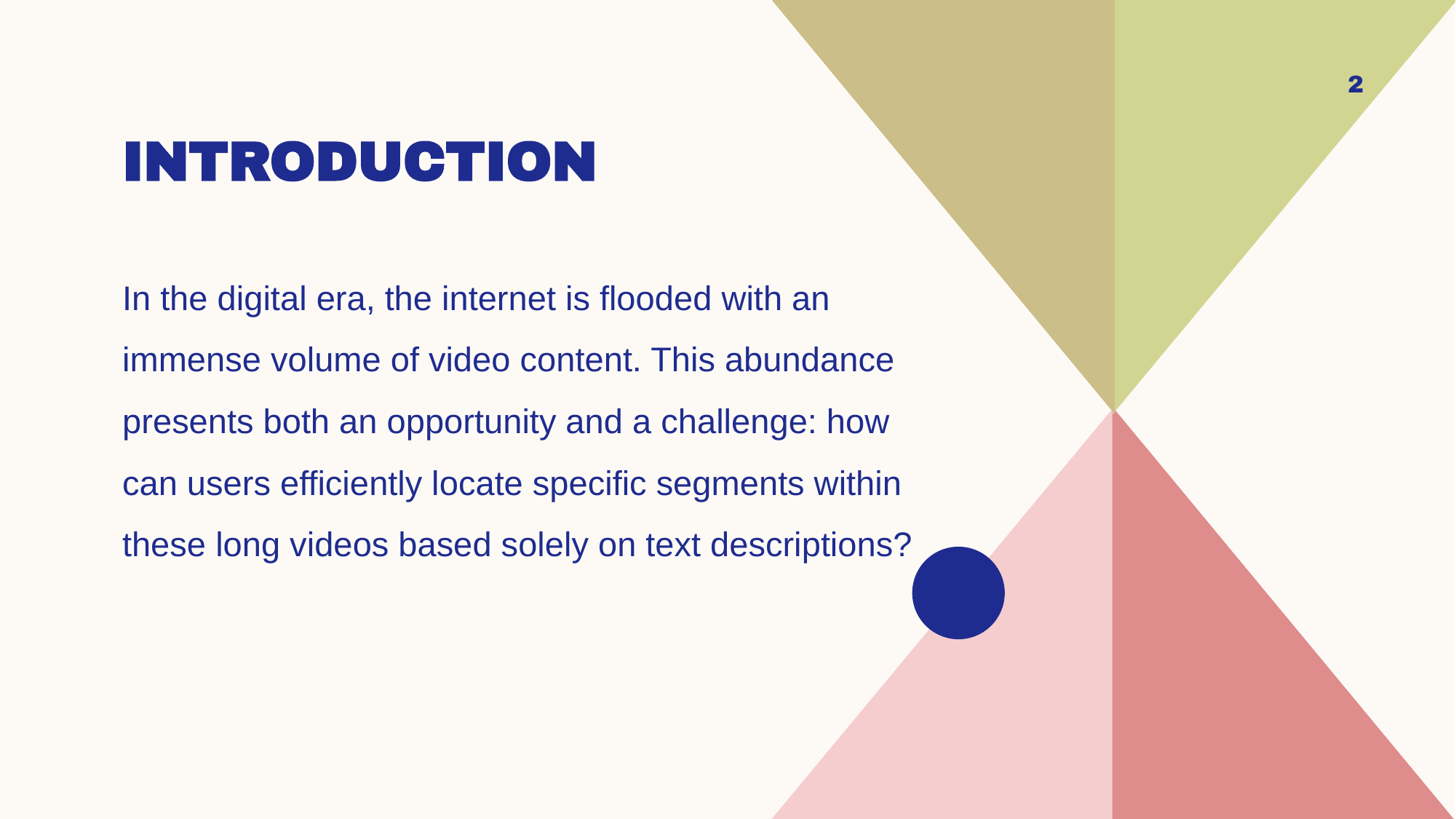

# INTRODUCTION
2
In the digital era, the internet is flooded with an immense volume of video content. This abundance presents both an opportunity and a challenge: how can users efficiently locate specific segments within these long videos based solely on text descriptions?